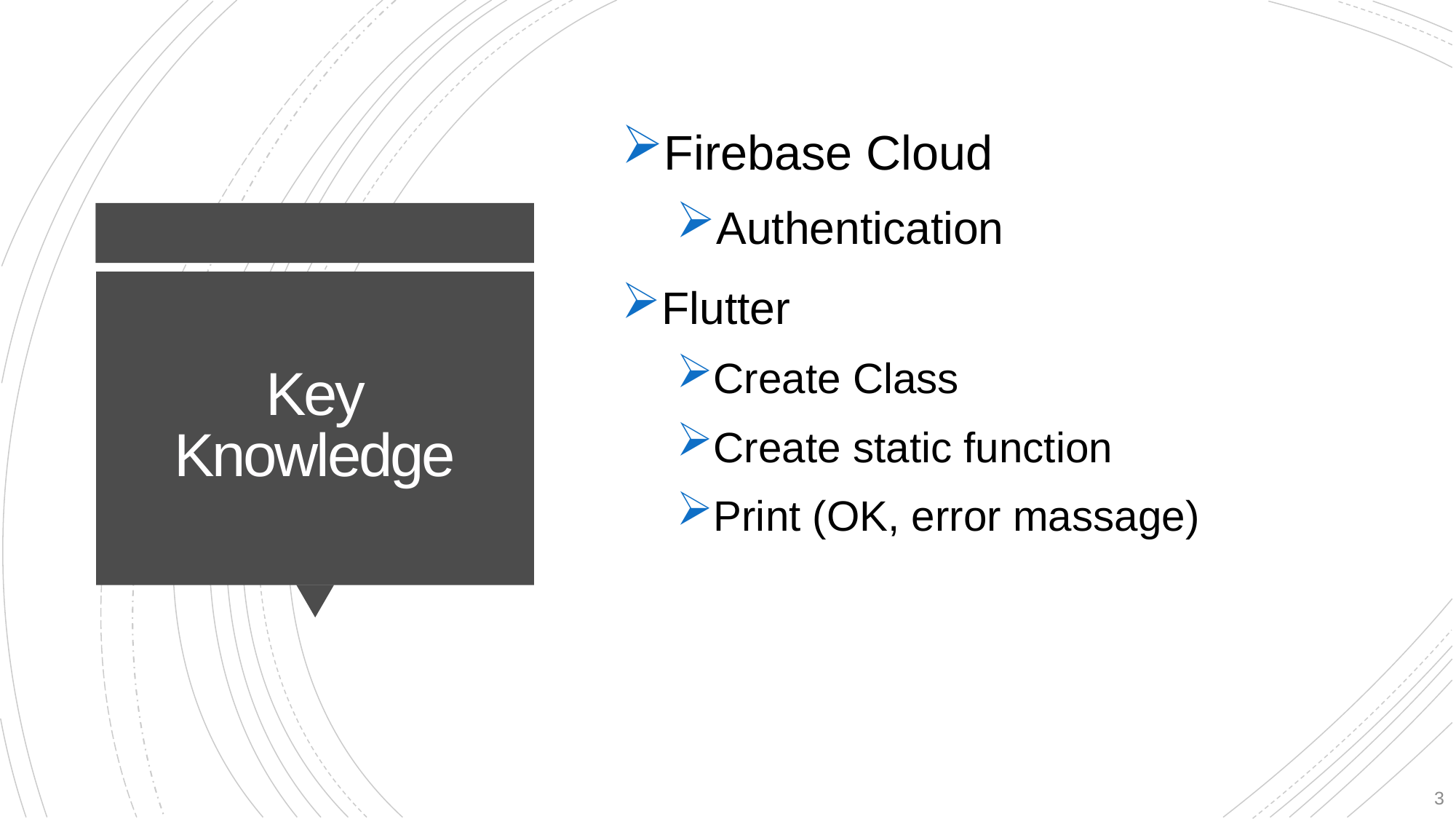

Firebase Cloud
Authentication
Flutter
Create Class
Create static function
Print (OK, error massage)

# Key Knowledge
3